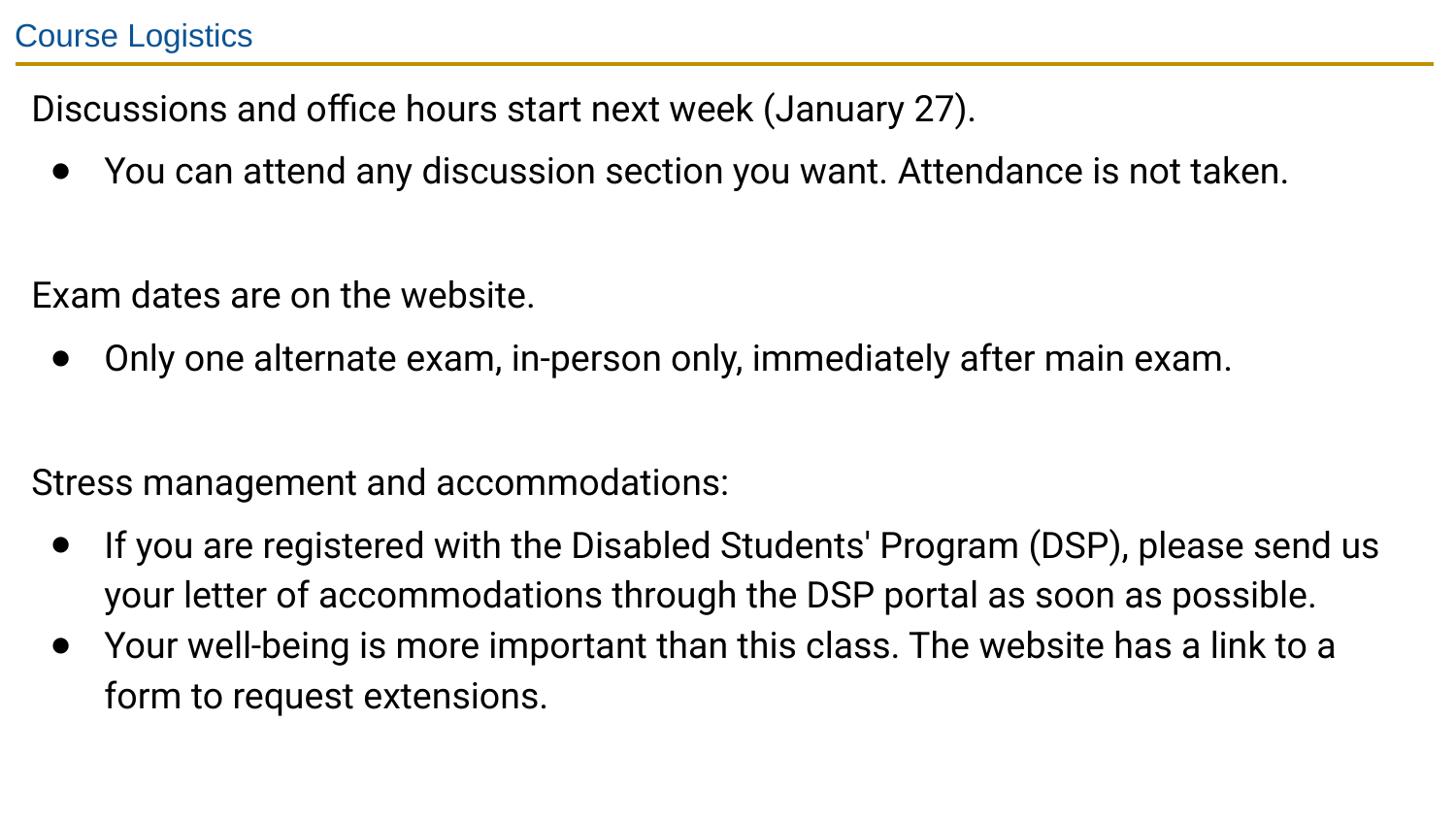

# Course Logistics
Discussions and office hours start next week (January 27).
You can attend any discussion section you want. Attendance is not taken.

Exam dates are on the website.
Only one alternate exam, in-person only, immediately after main exam.

Stress management and accommodations:
If you are registered with the Disabled Students' Program (DSP), please send us your letter of accommodations through the DSP portal as soon as possible.
Your well-being is more important than this class. The website has a link to a form to request extensions.